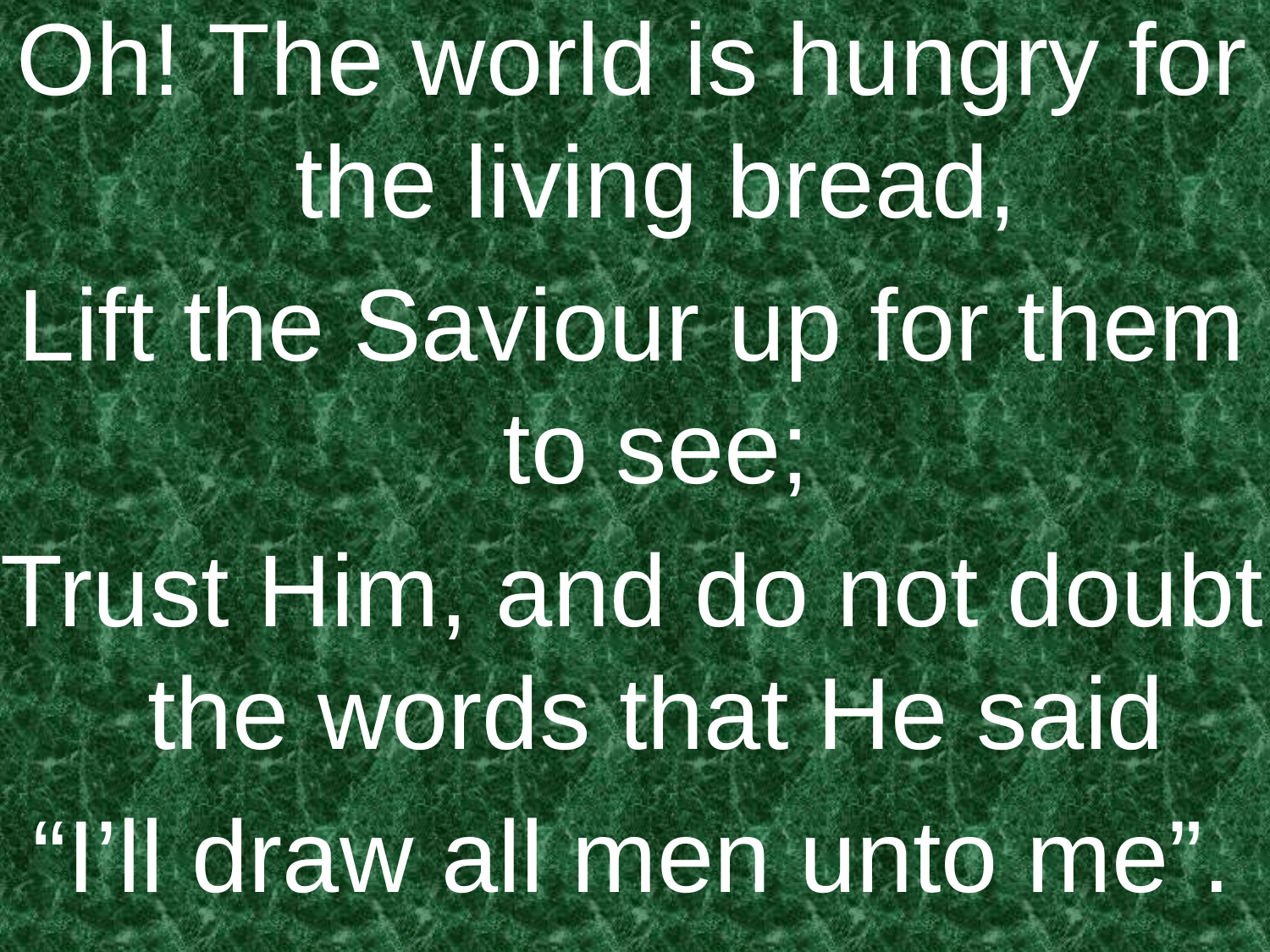

Oh! The world is hungry for the living bread,
Lift the Saviour up for them to see;
Trust Him, and do not doubt the words that He said
“I’ll draw all men unto me”.